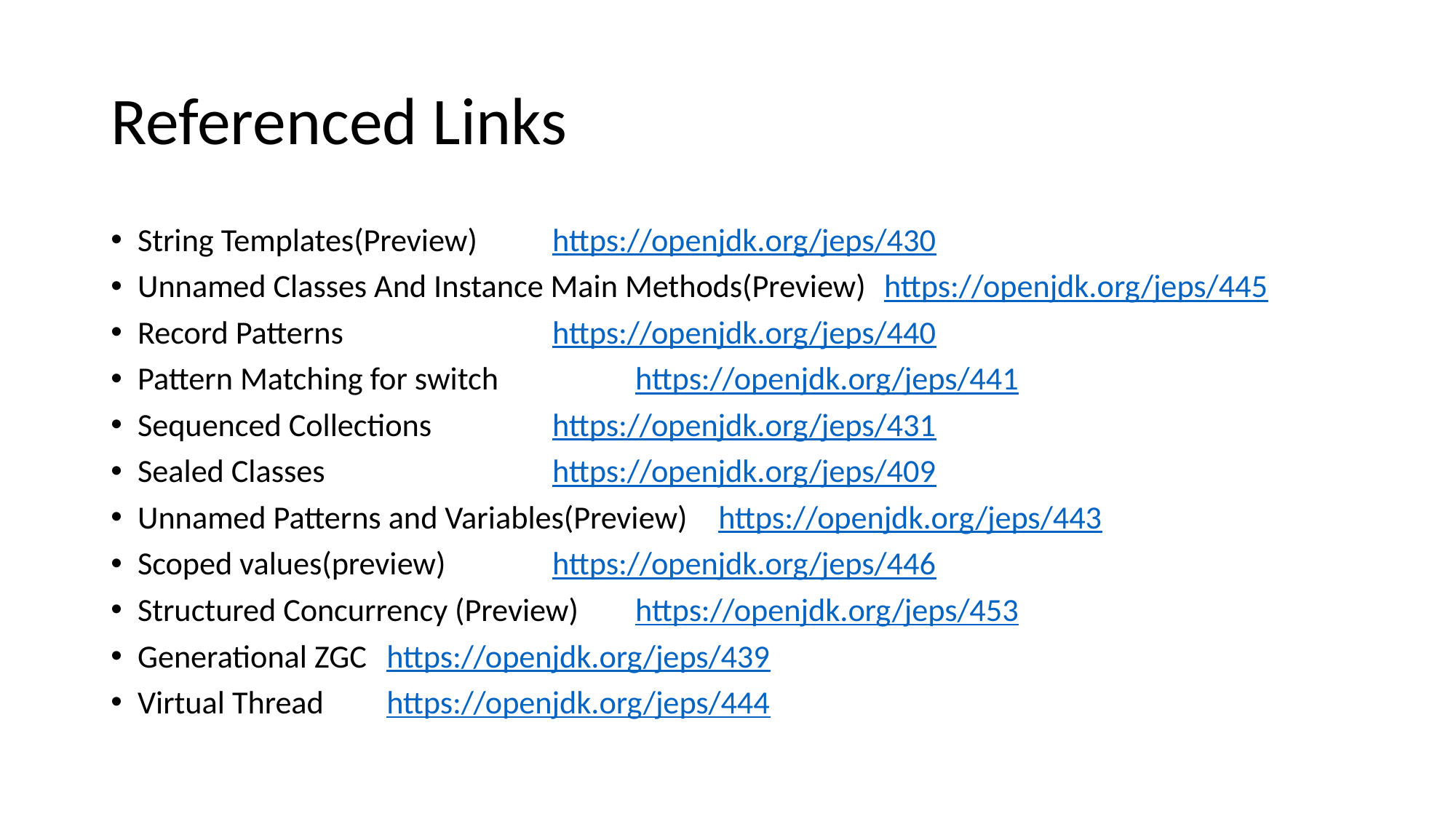

# Referenced Links
String Templates(Preview)			https://openjdk.org/jeps/430
Unnamed Classes And Instance Main Methods(Preview)										https://openjdk.org/jeps/445
Record Patterns                     			https://openjdk.org/jeps/440
Pattern Matching for switch         		https://openjdk.org/jeps/441
Sequenced Collections               		https://openjdk.org/jeps/431
Sealed Classes                      			https://openjdk.org/jeps/409
Unnamed Patterns and Variables(Preview)	https://openjdk.org/jeps/443
Scoped values(preview)             		https://openjdk.org/jeps/446
Structured Concurrency (Preview)   		https://openjdk.org/jeps/453
Generational ZGC  				https://openjdk.org/jeps/439
Virtual Thread				https://openjdk.org/jeps/444